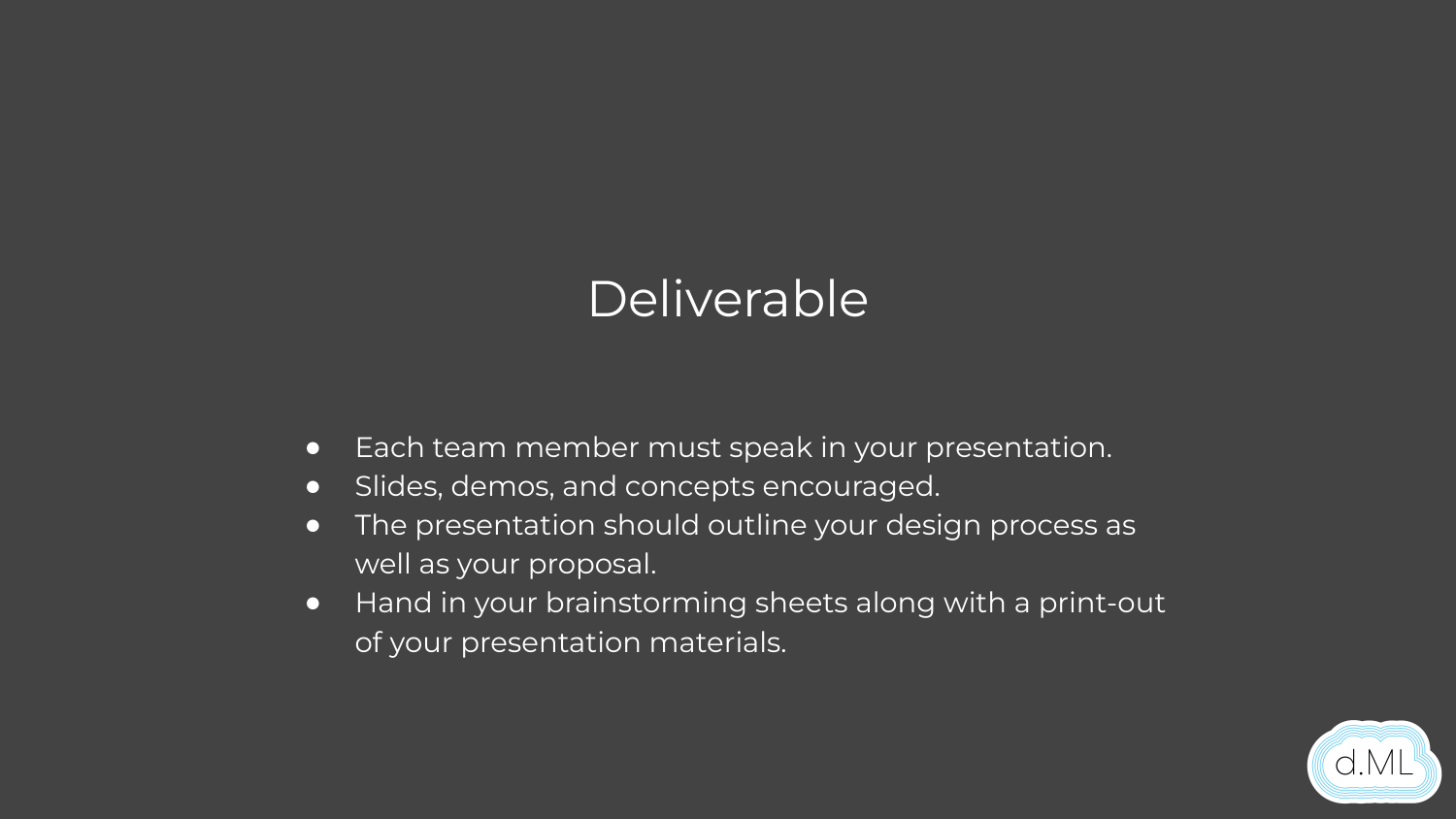

Deliverable
Each team member must speak in your presentation.
Slides, demos, and concepts encouraged.
The presentation should outline your design process as well as your proposal.
Hand in your brainstorming sheets along with a print-out of your presentation materials.